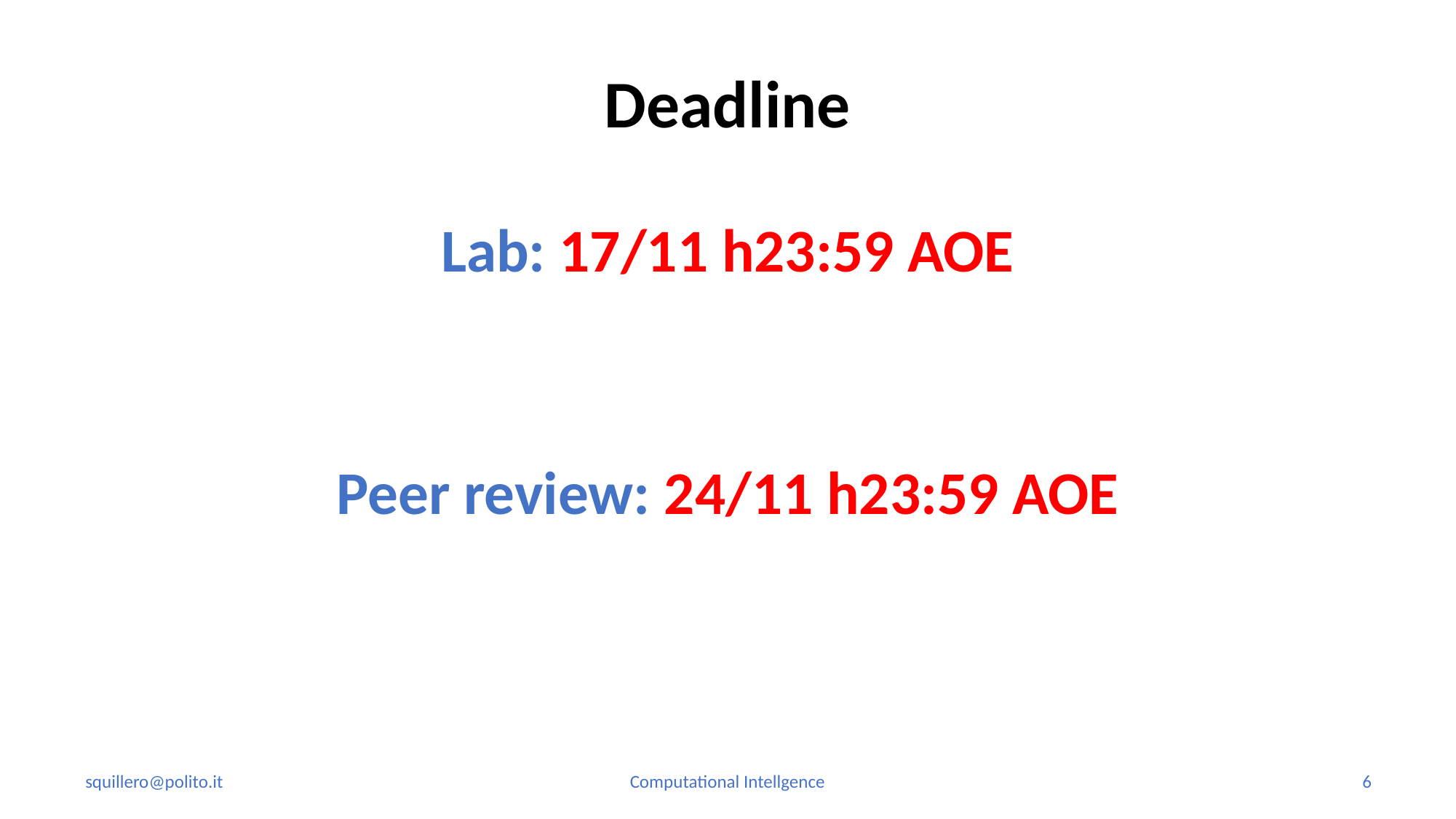

# Deadline
Lab: 17/11 h23:59 AOE

Peer review: 24/11 h23:59 AOE

squillero@polito.it
Computational Intellgence
6